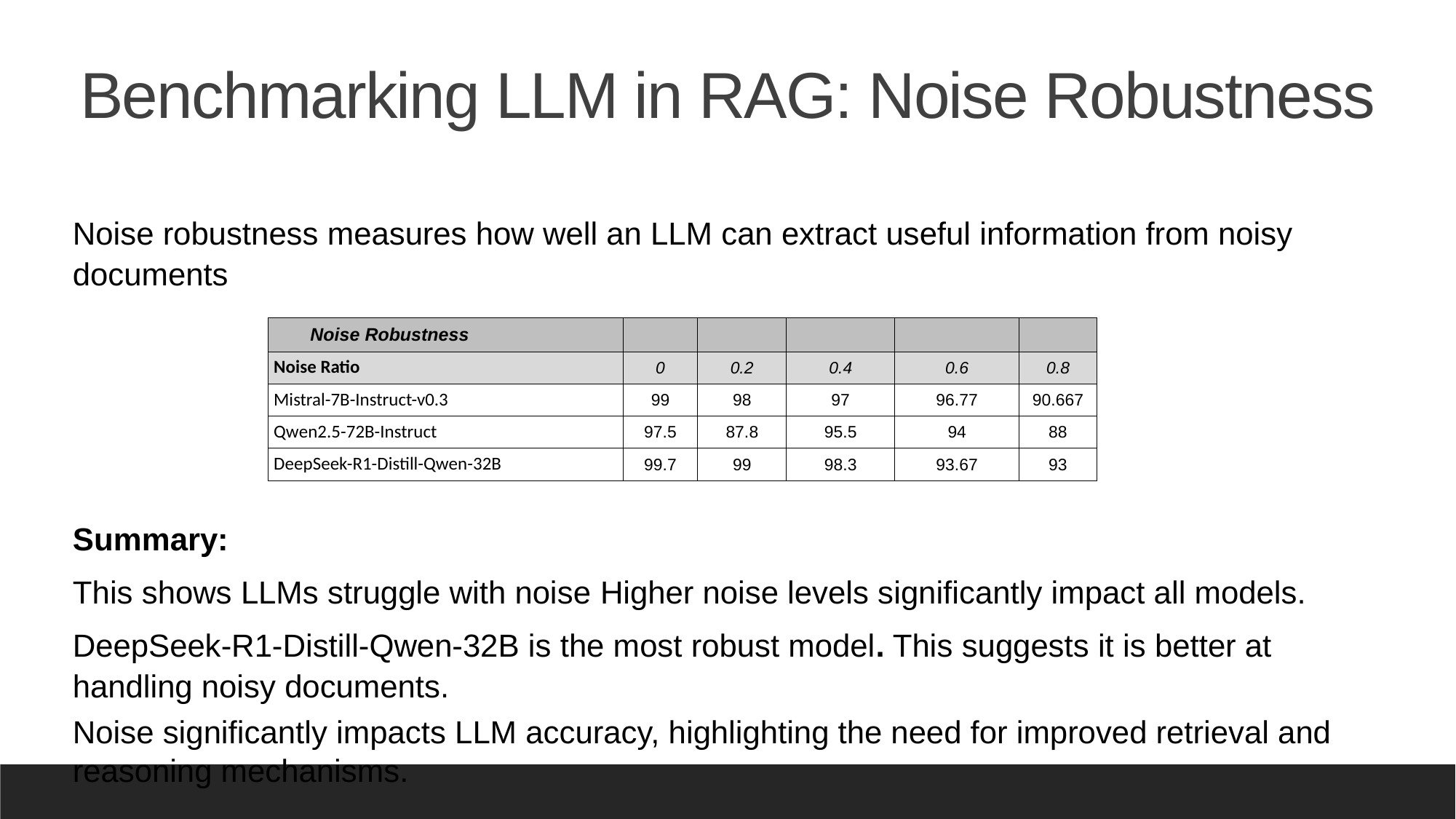

Benchmarking LLM in RAG: Noise Robustness
Noise robustness measures how well an LLM can extract useful information from noisy documents

Summary:
This shows LLMs struggle with noise Higher noise levels significantly impact all models.
DeepSeek-R1-Distill-Qwen-32B is the most robust model. This suggests it is better at handling noisy documents.
Noise significantly impacts LLM accuracy, highlighting the need for improved retrieval and reasoning mechanisms.
| Noise Robustness |  |  |  |  |  |
| --- | --- | --- | --- | --- | --- |
| Noise Ratio | 0 | 0.2 | 0.4 | 0.6 | 0.8 |
| Mistral-7B-Instruct-v0.3 | 99 | 98 | 97 | 96.77 | 90.667 |
| Qwen2.5-72B-Instruct | 97.5 | 87.8 | 95.5 | 94 | 88 |
| DeepSeek-R1-Distill-Qwen-32B | 99.7 | 99 | 98.3 | 93.67 | 93 |